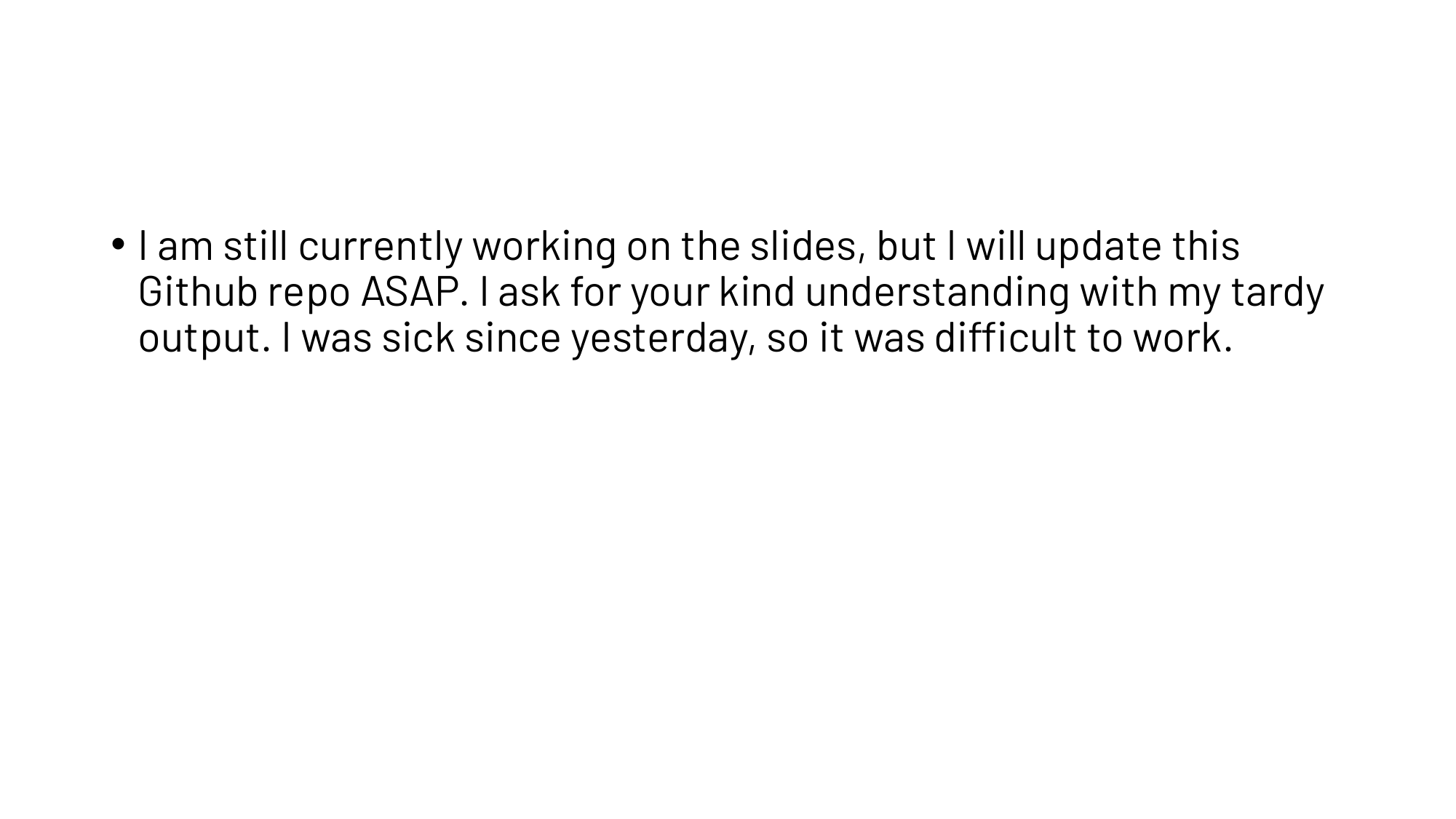

#
I am still currently working on the slides, but I will update this Github repo ASAP. I ask for your kind understanding with my tardy output. I was sick since yesterday, so it was difficult to work.